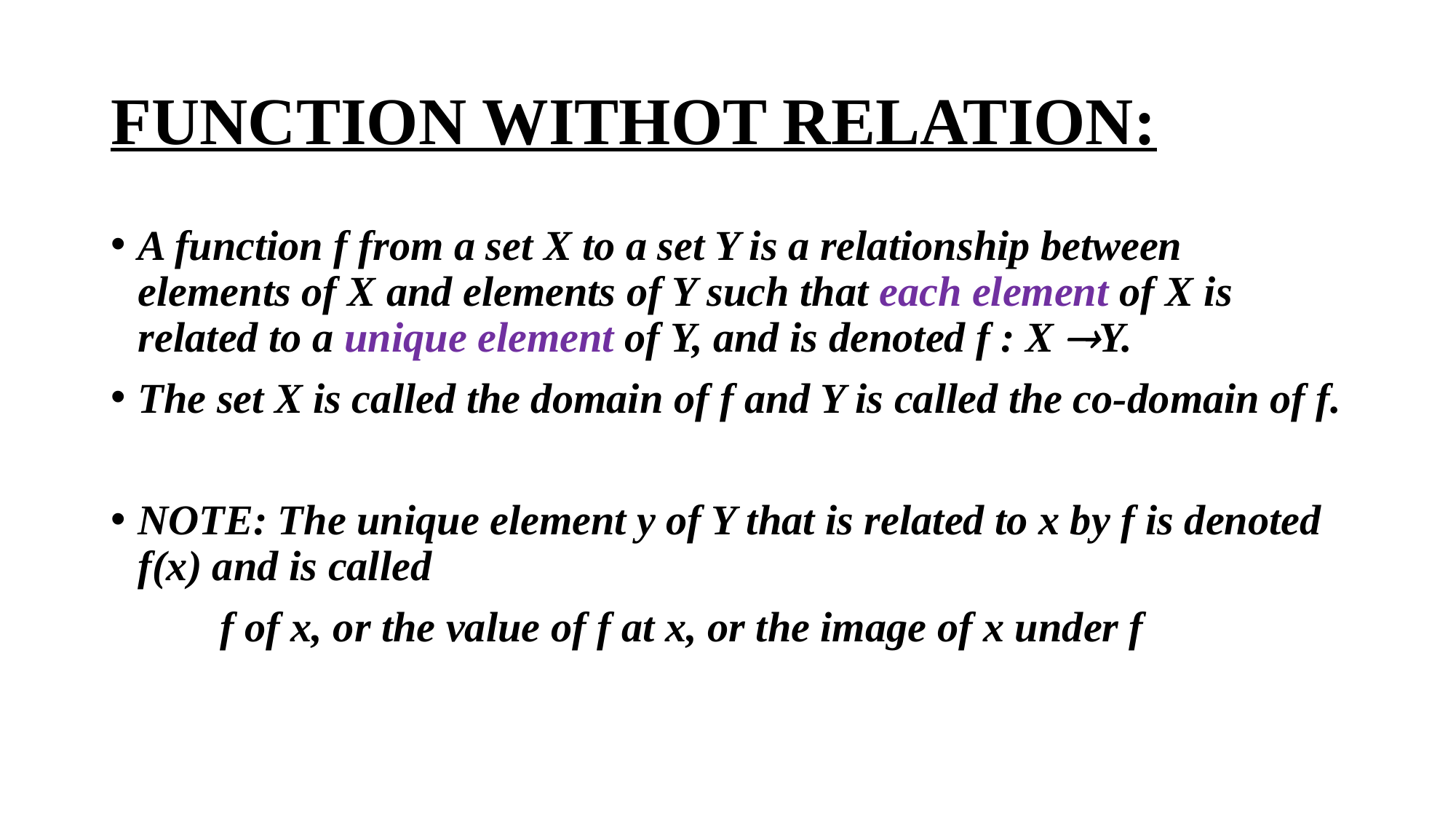

# FUNCTION WITHOT RELATION:
A function f from a set X to a set Y is a relationship between elements of X and elements of Y such that each element of X is related to a unique element of Y, and is denoted f : X →Y.
The set X is called the domain of f and Y is called the co-domain of f.

NOTE: The unique element y of Y that is related to x by f is denoted f(x) and is called
	f of x, or the value of f at x, or the image of x under f